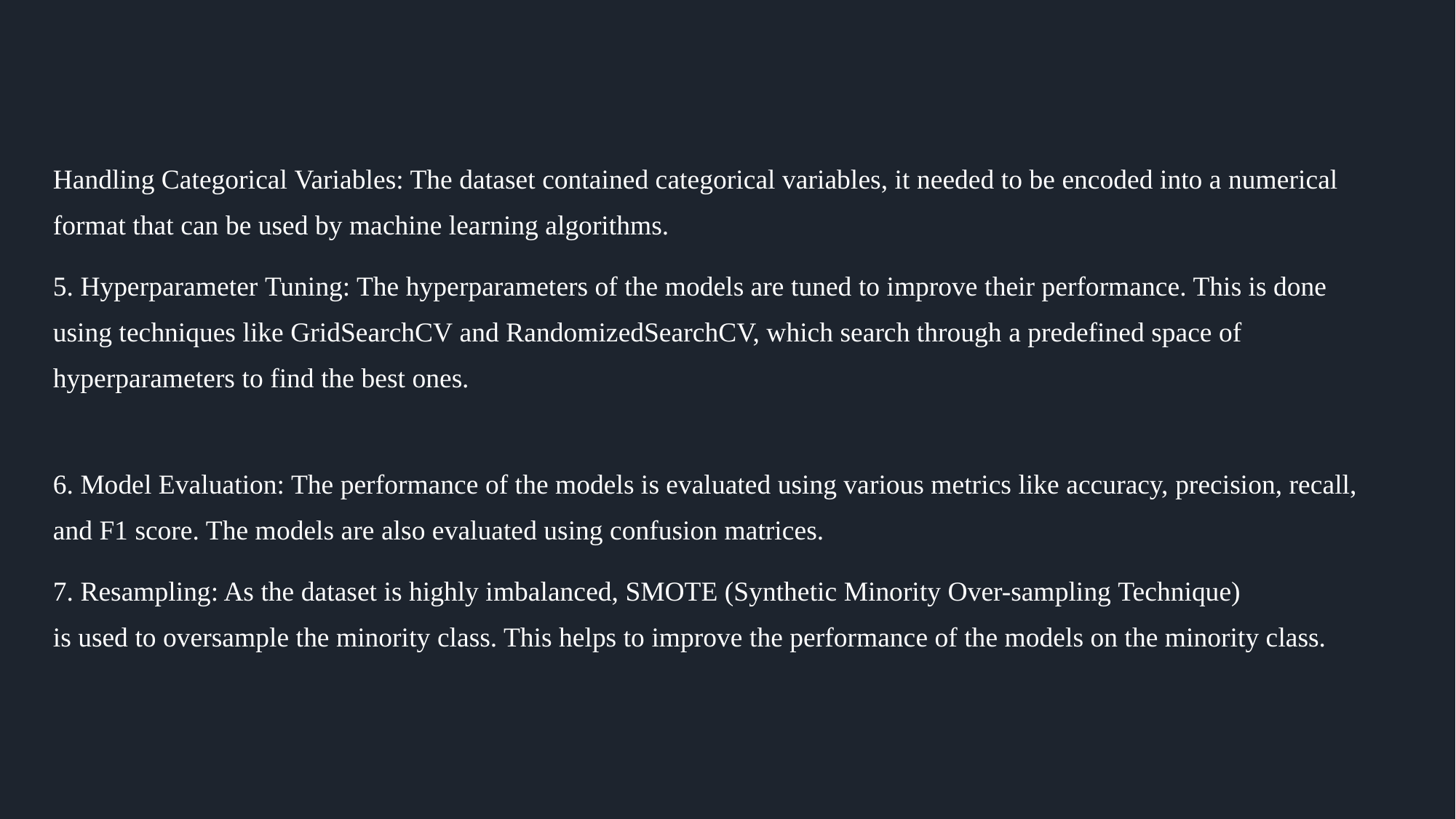

#
Handling Categorical Variables: The dataset contained categorical variables, it needed to be encoded into a numerical format that can be used by machine learning algorithms.
5. Hyperparameter Tuning: The hyperparameters of the models are tuned to improve their performance. This is done using techniques like GridSearchCV and RandomizedSearchCV, which search through a predefined space of hyperparameters to find the best ones.
6. Model Evaluation: The performance of the models is evaluated using various metrics like accuracy, precision, recall, and F1 score. The models are also evaluated using confusion matrices.
7. Resampling: As the dataset is highly imbalanced, SMOTE (Synthetic Minority Over-sampling Technique) is used to oversample the minority class. This helps to improve the performance of the models on the minority class.